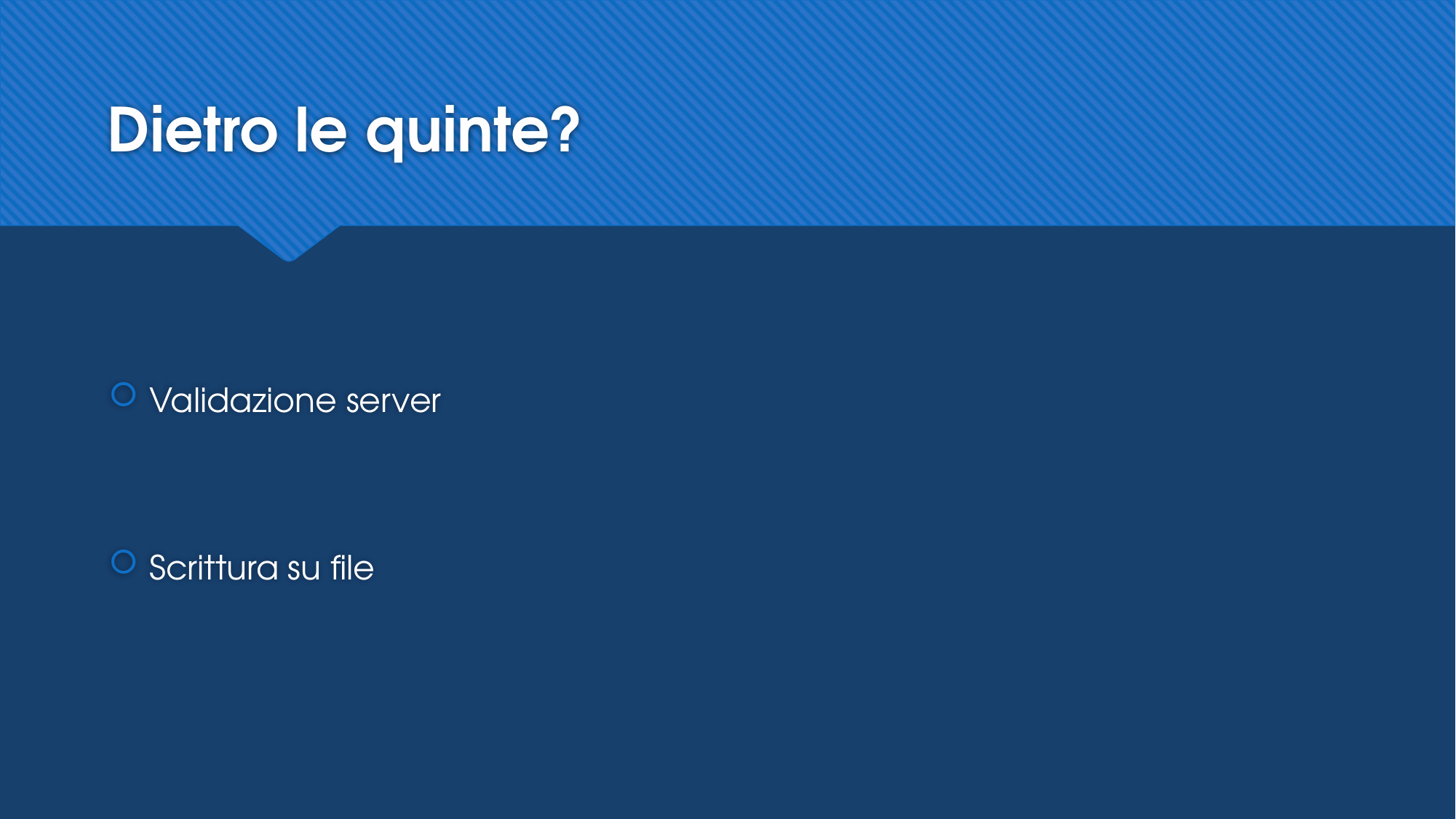

# Dietro le quinte?
Validazione server

Scrittura su file